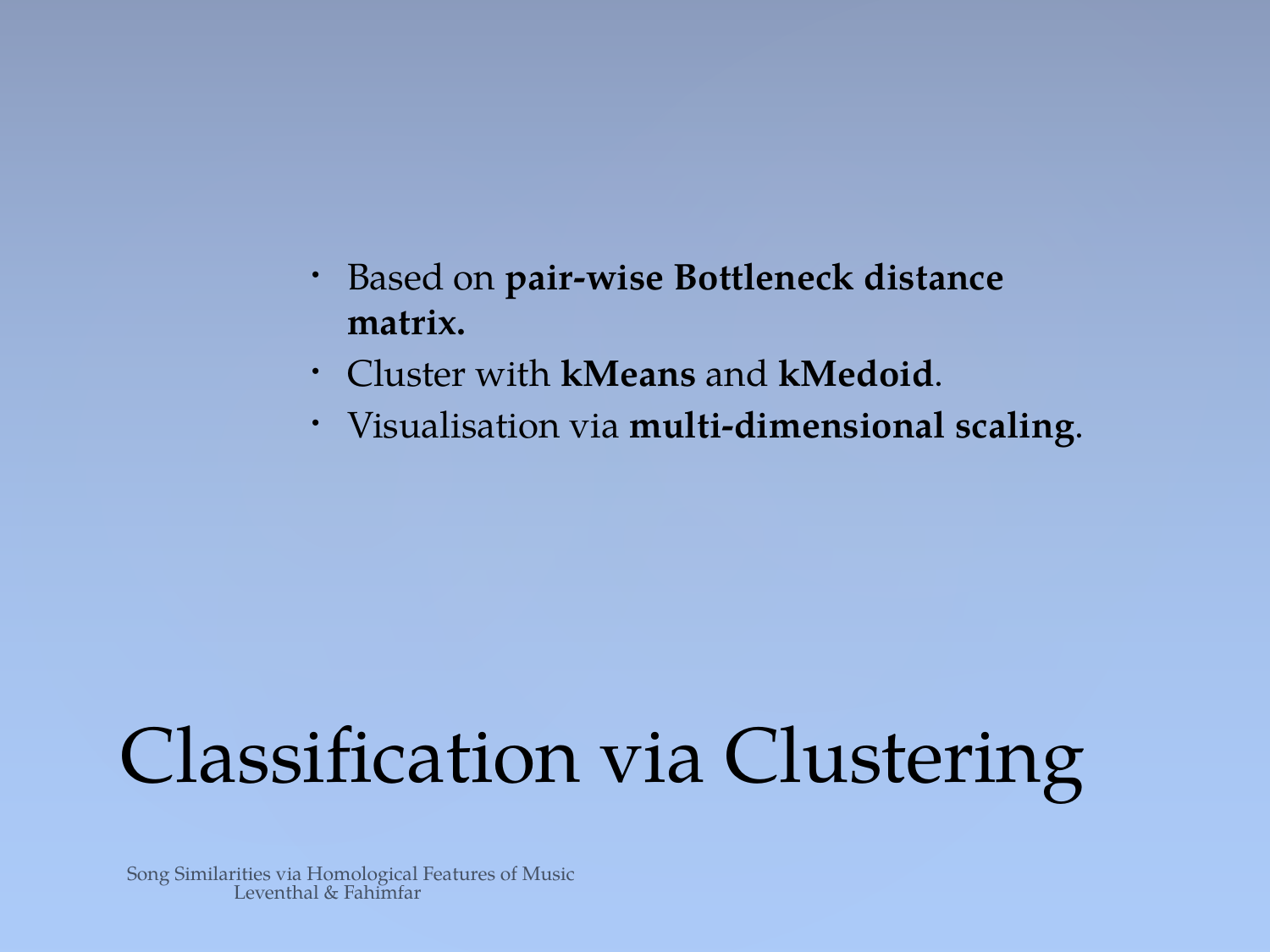

Based on pair-wise Bottleneck distance matrix.
Cluster with kMeans and kMedoid.
Visualisation via multi-dimensional scaling.
# Classification via Clustering
Song Similarities via Homological Features of Music                                                       Leventhal & Fahimfar